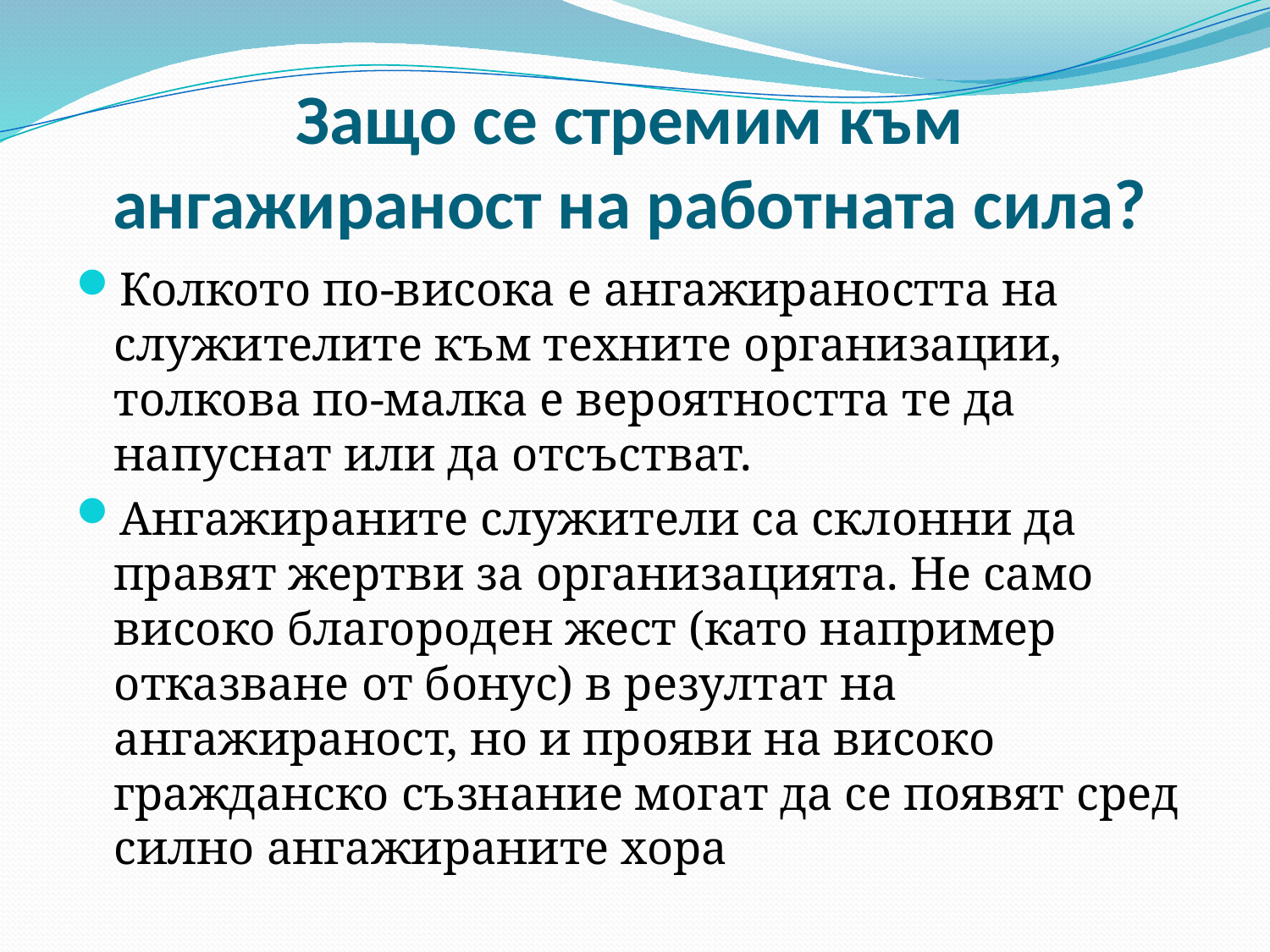

# Защо се стремим към ангажираност на работната сила?
Колкото по-висока е ангажираността на служителите към техните организации, толкова по-малка е вероятността те да напуснат или да отсъстват.
Ангажираните служители са склонни да правят жертви за организацията. Не само високо благороден жест (като например отказване от бонус) в резултат на ангажираност, но и прояви на високо гражданско съзнание могат да се появят сред силно ангажираните хора